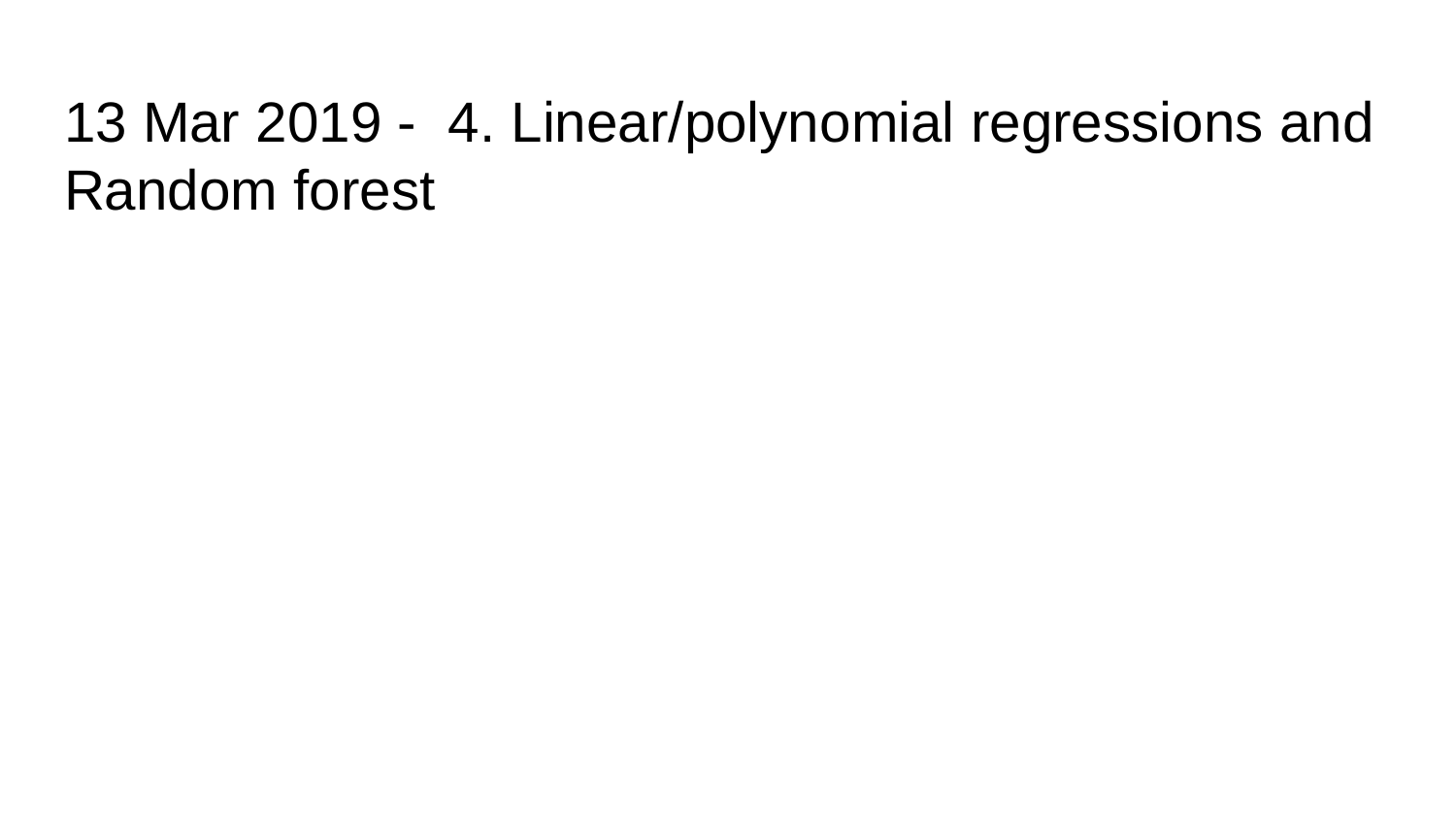

# 13 Mar 2019 -  4. Linear/polynomial regressions and Random forest